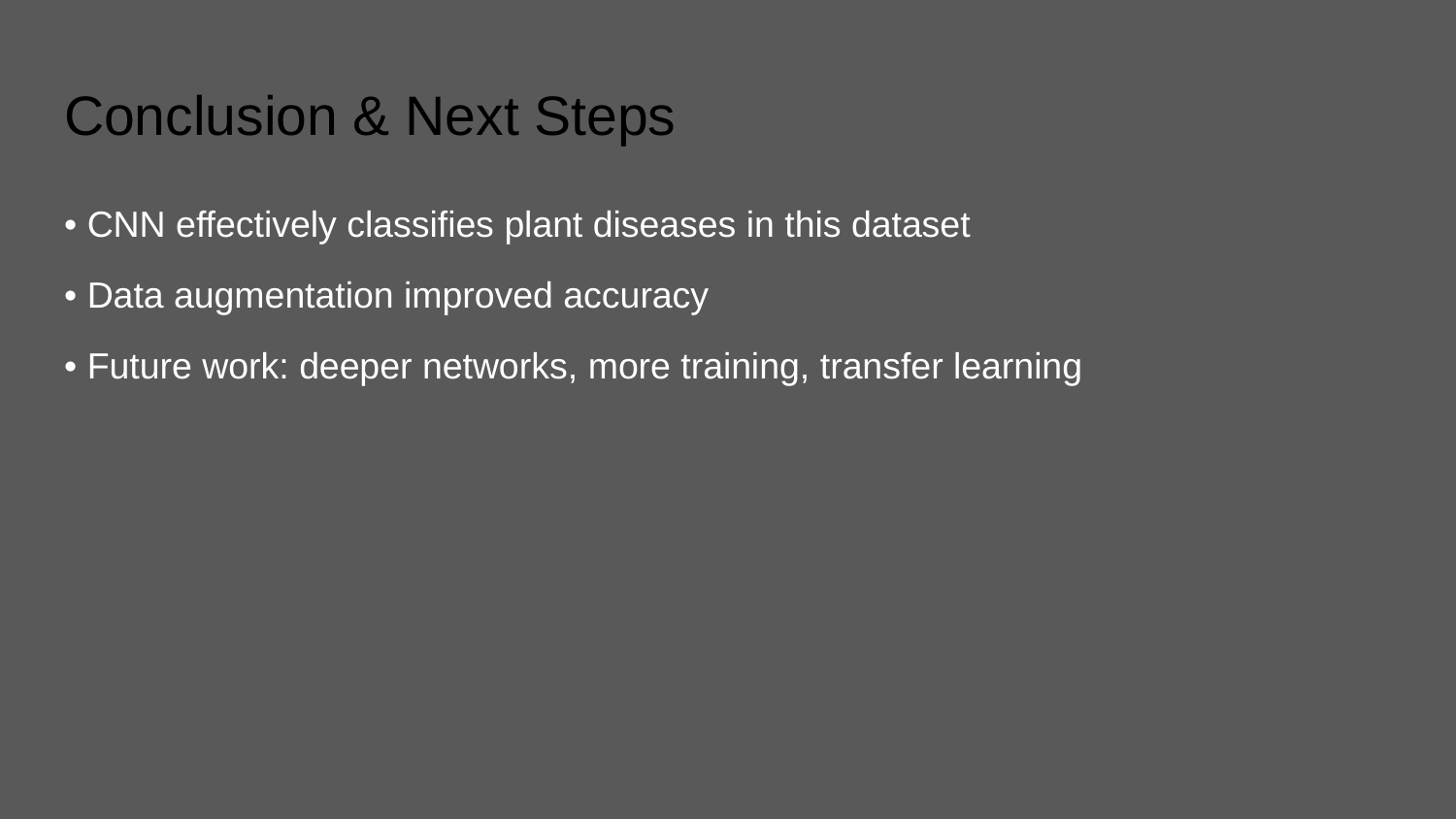

# Conclusion & Next Steps
• CNN effectively classifies plant diseases in this dataset
• Data augmentation improved accuracy
• Future work: deeper networks, more training, transfer learning